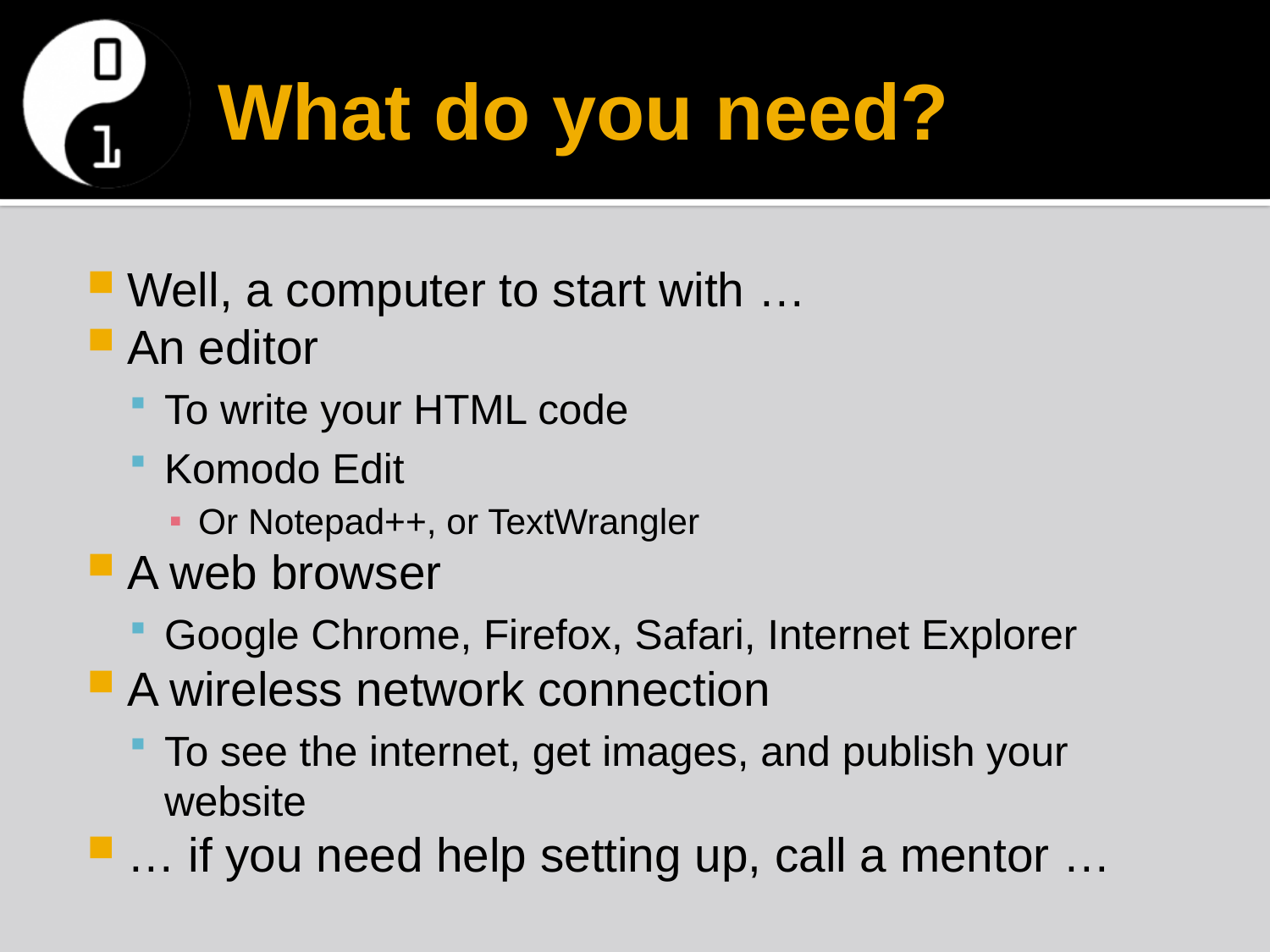

# What do you need?
Well, a computer to start with …
An editor
To write your HTML code
Komodo Edit
Or Notepad++, or TextWrangler
A web browser
Google Chrome, Firefox, Safari, Internet Explorer
A wireless network connection
To see the internet, get images, and publish your website
… if you need help setting up, call a mentor …